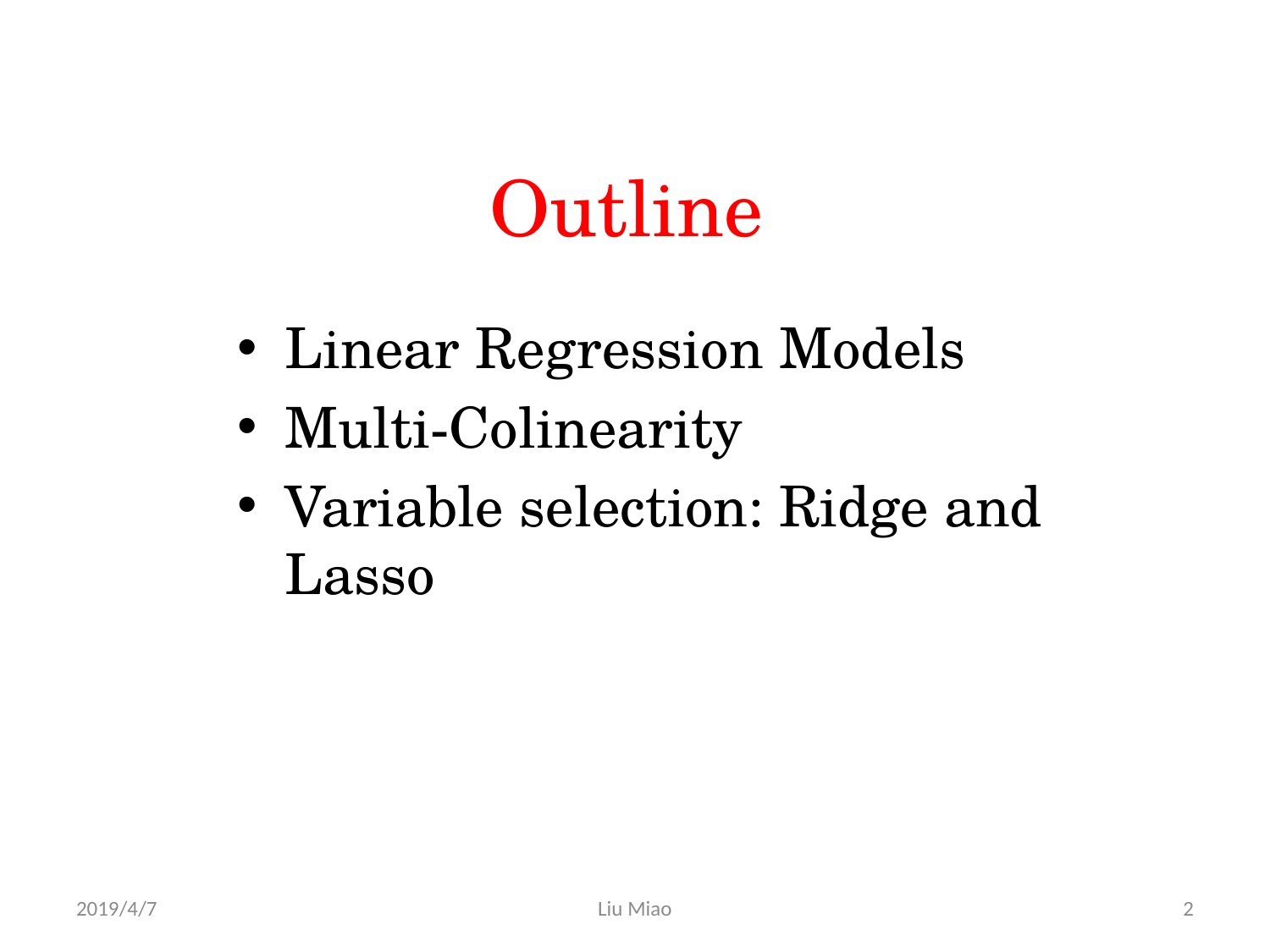

# Outline
Linear Regression Models
Multi-Colinearity
Variable selection: Ridge and  Lasso
2019/4/7
Liu Miao
2